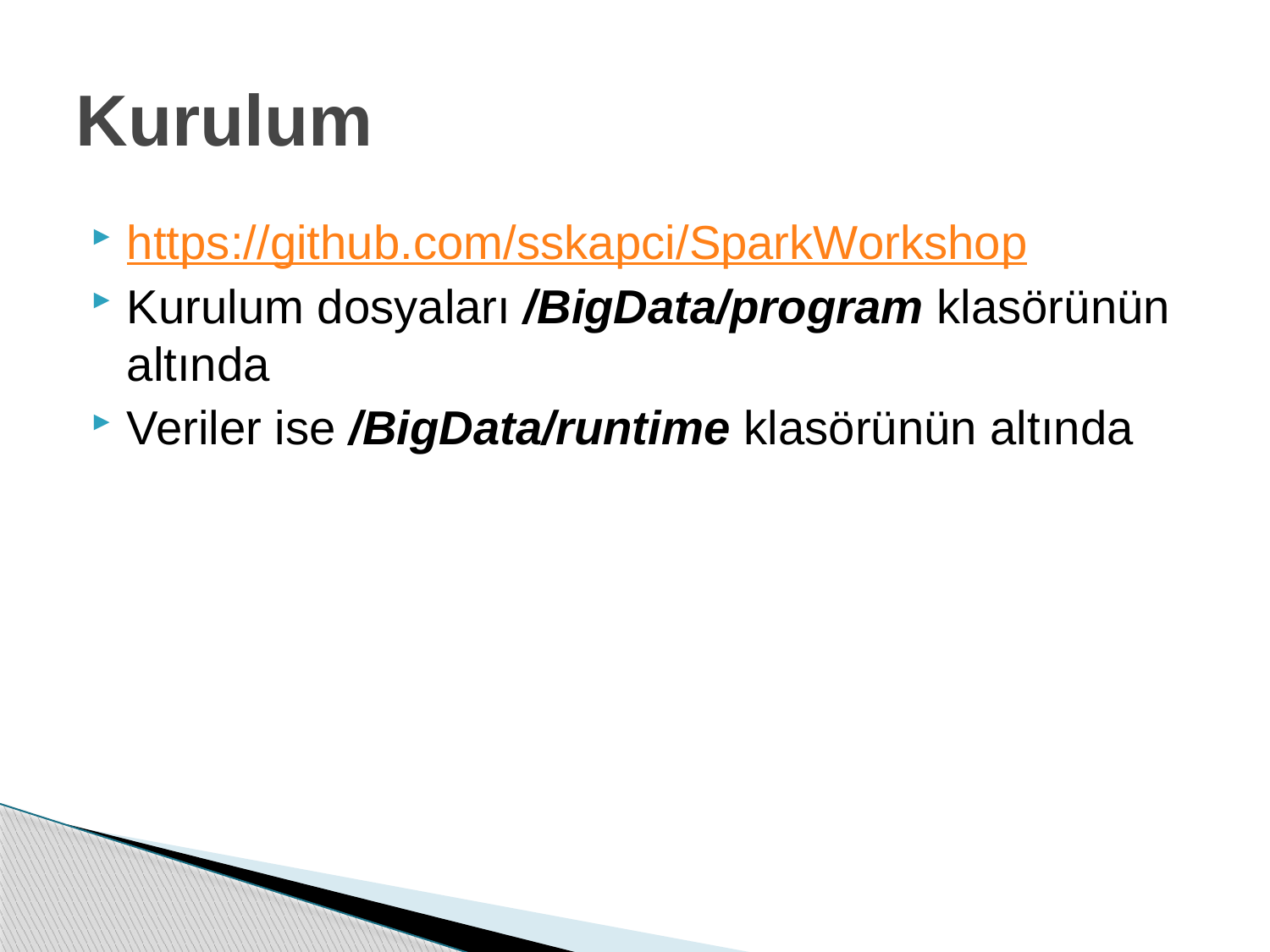

# Kurulum
https://github.com/sskapci/SparkWorkshop
Kurulum dosyaları /BigData/program klasörünün altında
Veriler ise /BigData/runtime klasörünün altında